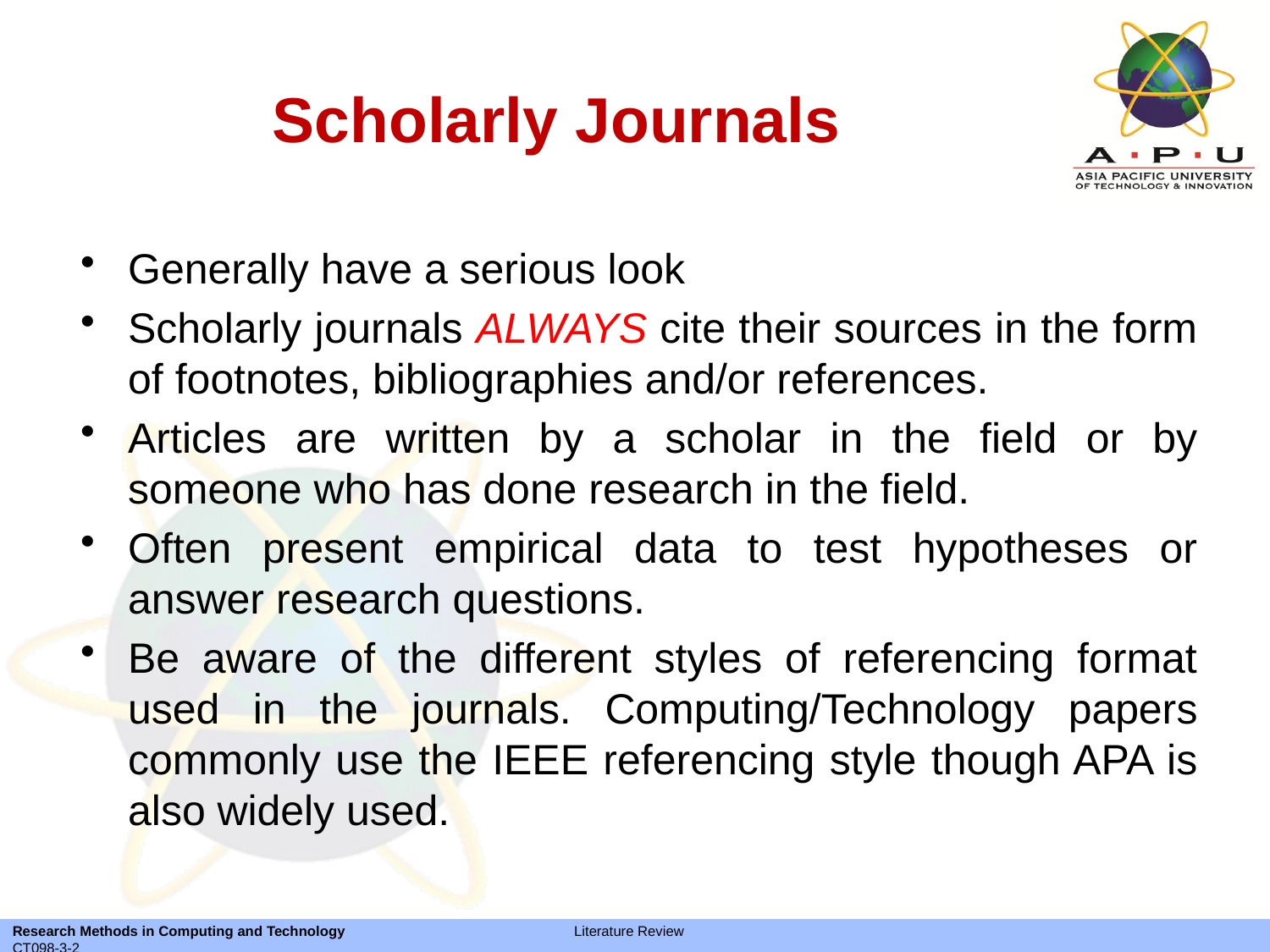

# Scholarly Journals
Generally have a serious look
Scholarly journals ALWAYS cite their sources in the form of footnotes, bibliographies and/or references.
Articles are written by a scholar in the field or by someone who has done research in the field.
Often present empirical data to test hypotheses or answer research questions.
Be aware of the different styles of referencing format used in the journals. Computing/Technology papers commonly use the IEEE referencing style though APA is also widely used.